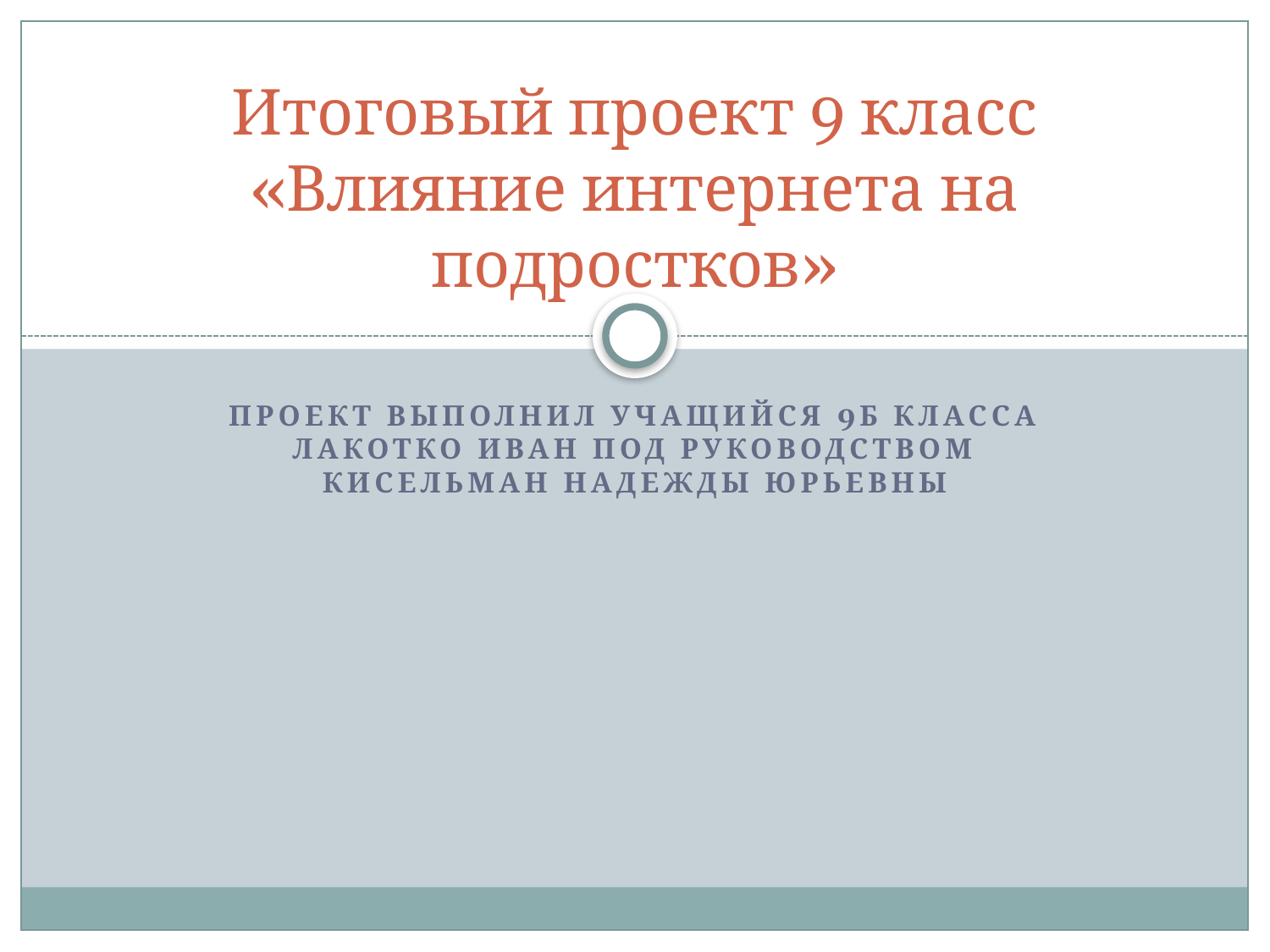

# Итоговый проект 9 класс «Влияние интернета на подростков»
Проект выполнил учащийся 9Б класса Лакотко Иван под руководством Кисельман Надежды Юрьевны